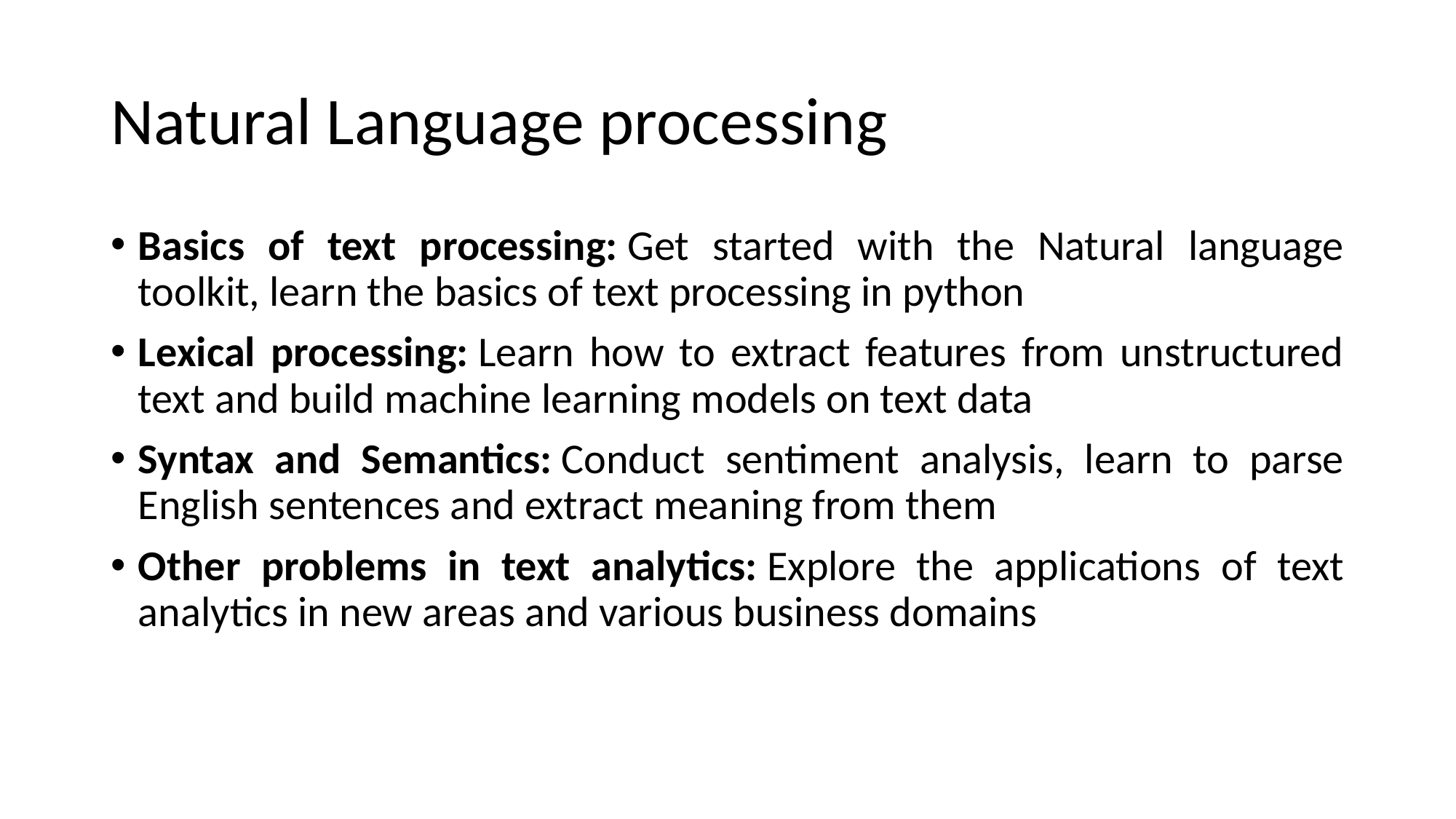

# Natural Language processing
Basics of text processing: Get started with the Natural language toolkit, learn the basics of text processing in python
Lexical processing: Learn how to extract features from unstructured text and build machine learning models on text data
Syntax and Semantics: Conduct sentiment analysis, learn to parse English sentences and extract meaning from them
Other problems in text analytics: Explore the applications of text analytics in new areas and various business domains